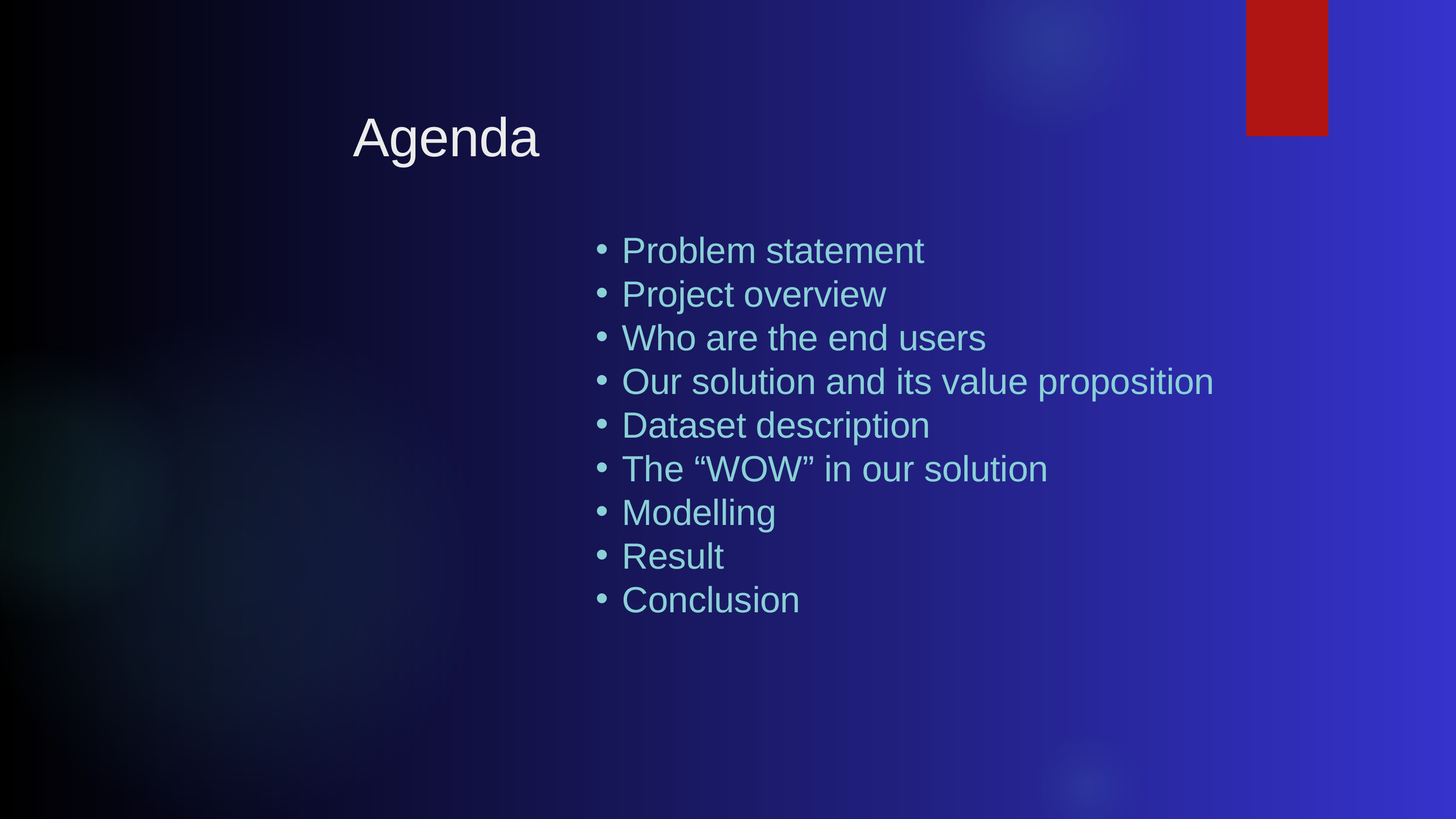

Agenda

Problem statement
Project overview
Who are the end users
Our solution and its value proposition
Dataset description
The “WOW” in our solution
Modelling
Result
Conclusion